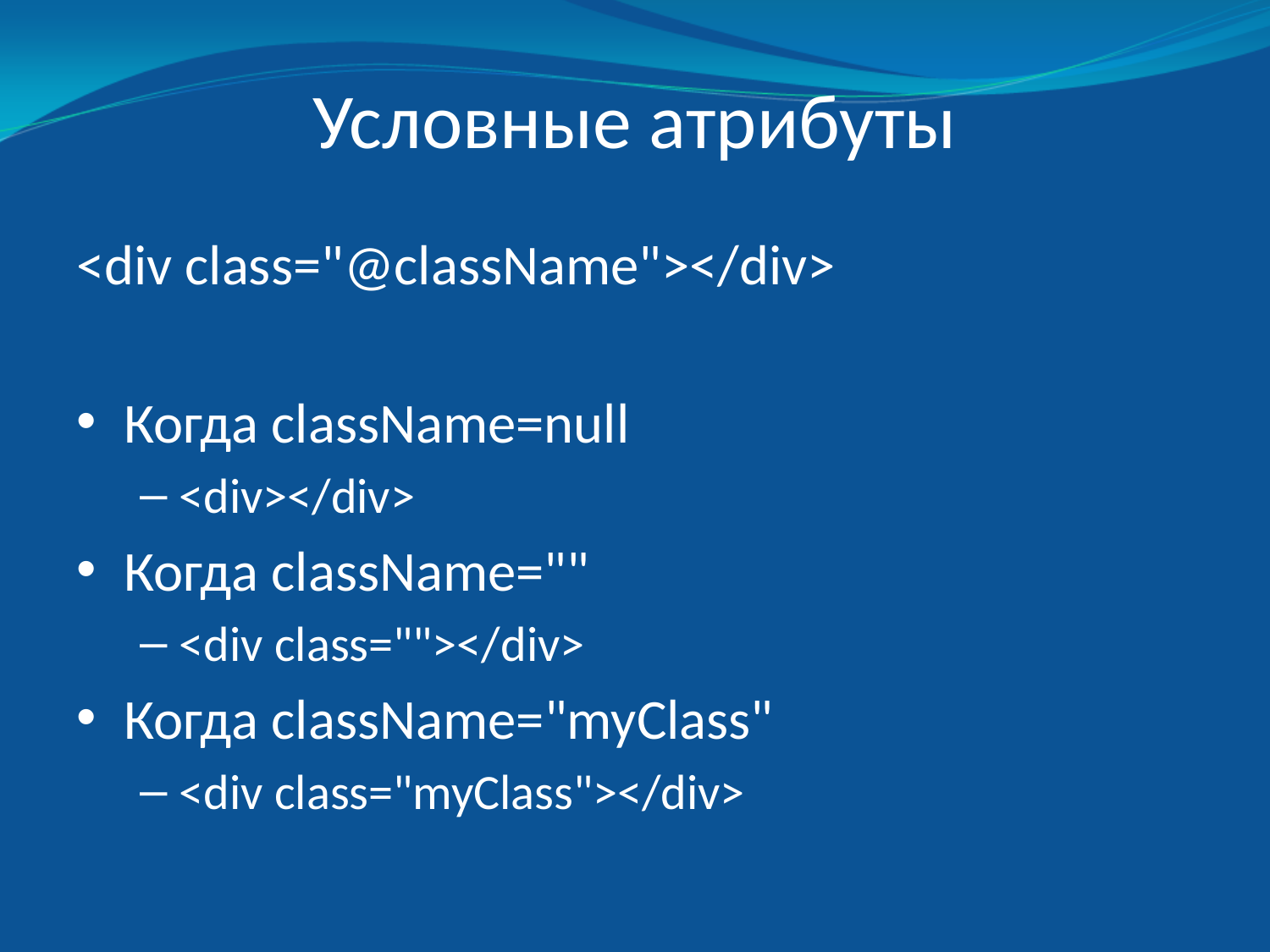

# Условные атрибуты
<div class="@className"></div>

Когда className=null
<div></div>
Когда className=""
<div class=""></div>
Когда className="myClass"
<div class="myClass"></div>